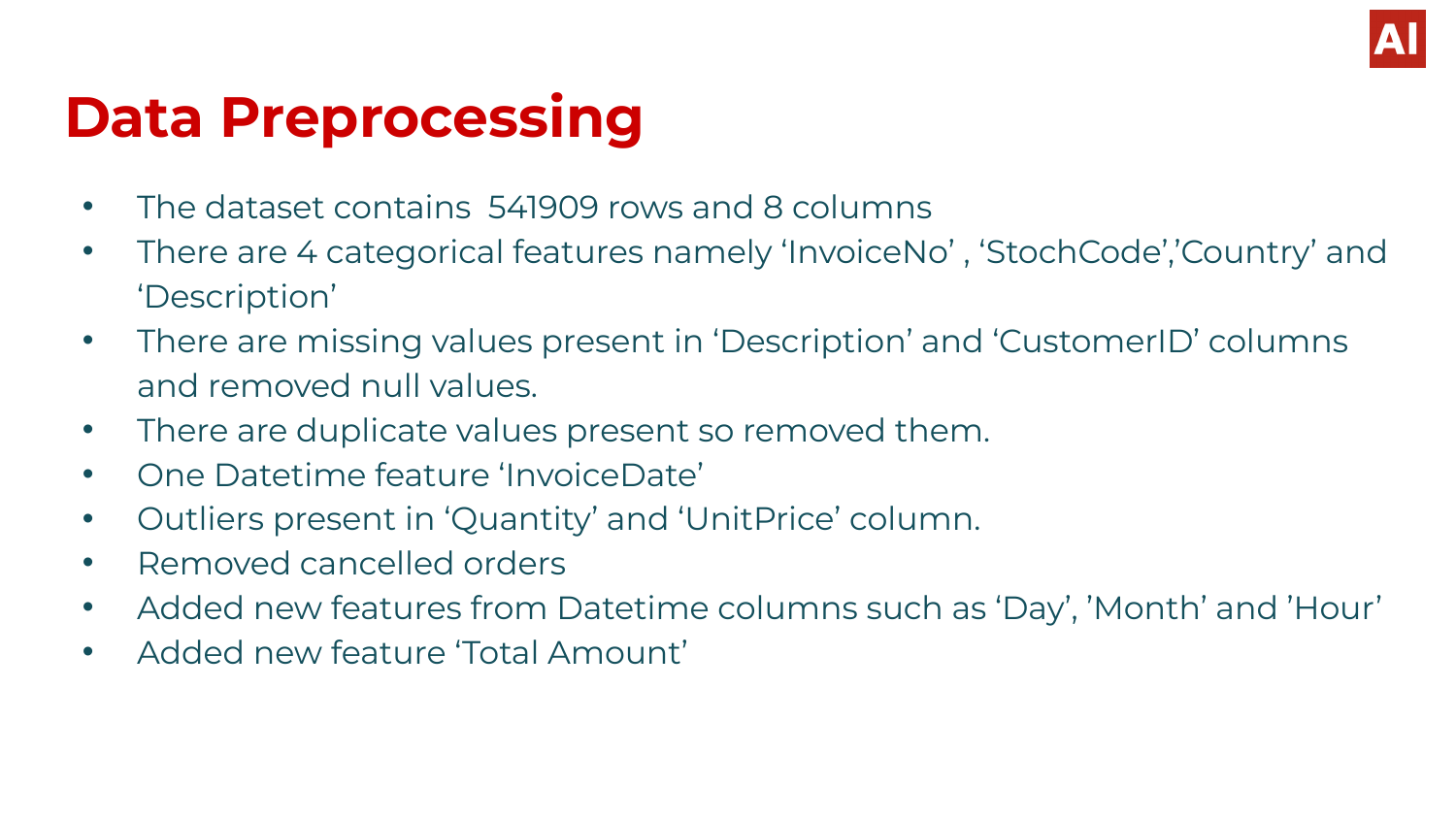

# Data Preprocessing
The dataset contains  541909 rows and 8 columns
There are 4 categorical features namely ‘InvoiceNo’ , ‘StochCode’,’Country’ and ‘Description’
There are missing values present in ‘Description’ and ‘CustomerID’ columns and removed null values.
There are duplicate values present so removed them.
One Datetime feature ‘InvoiceDate’
Outliers present in ‘Quantity’ and ‘UnitPrice’ column.
Removed cancelled orders
Added new features from Datetime columns such as ‘Day’, ’Month’ and ’Hour’
Added new feature ‘Total Amount’